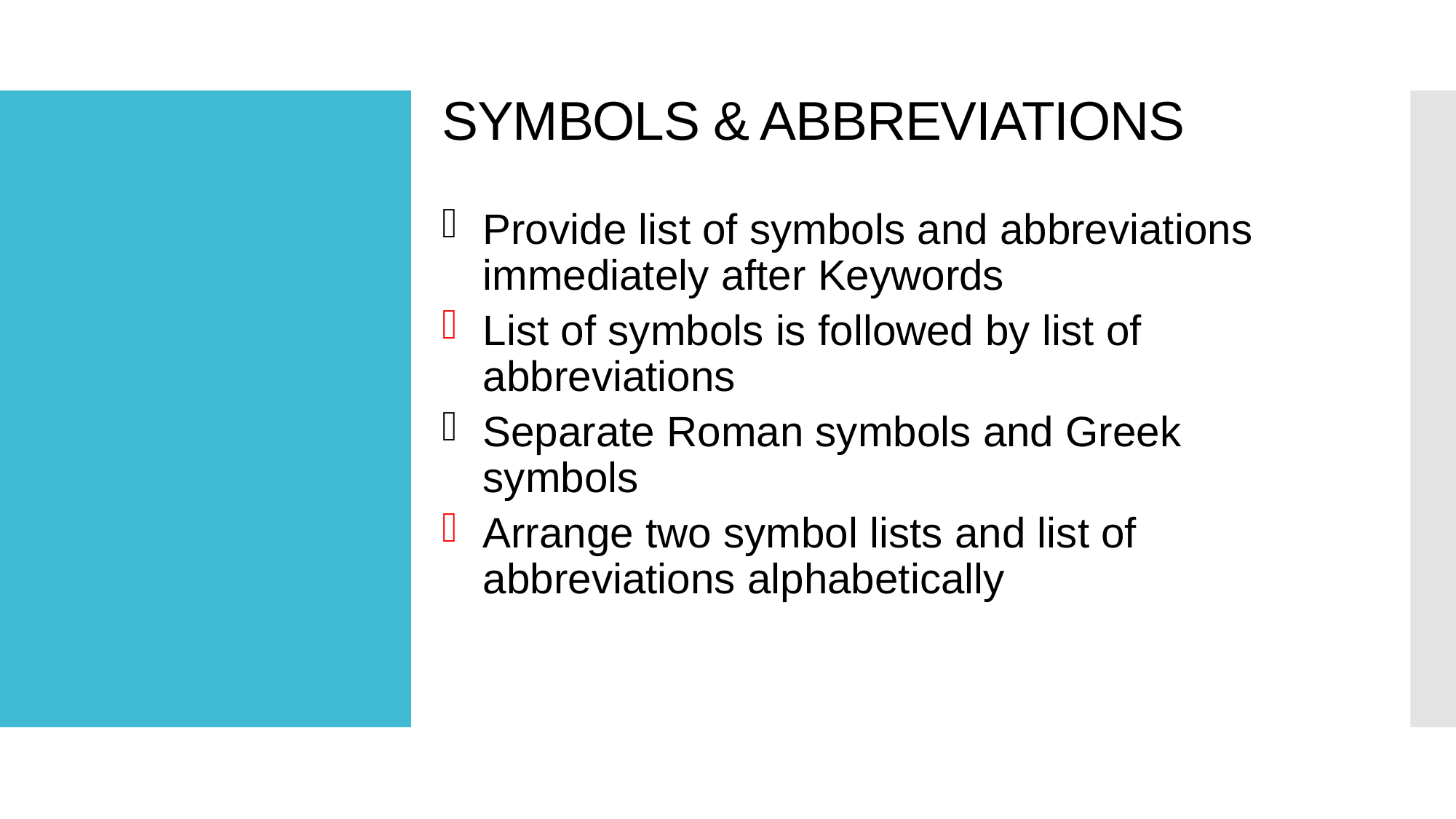

# SYMBOLS & ABBREVIATIONS
Provide list of symbols and abbreviations immediately after Keywords
List of symbols is followed by list of abbreviations
Separate Roman symbols and Greek symbols
Arrange two symbol lists and list of abbreviations alphabetically